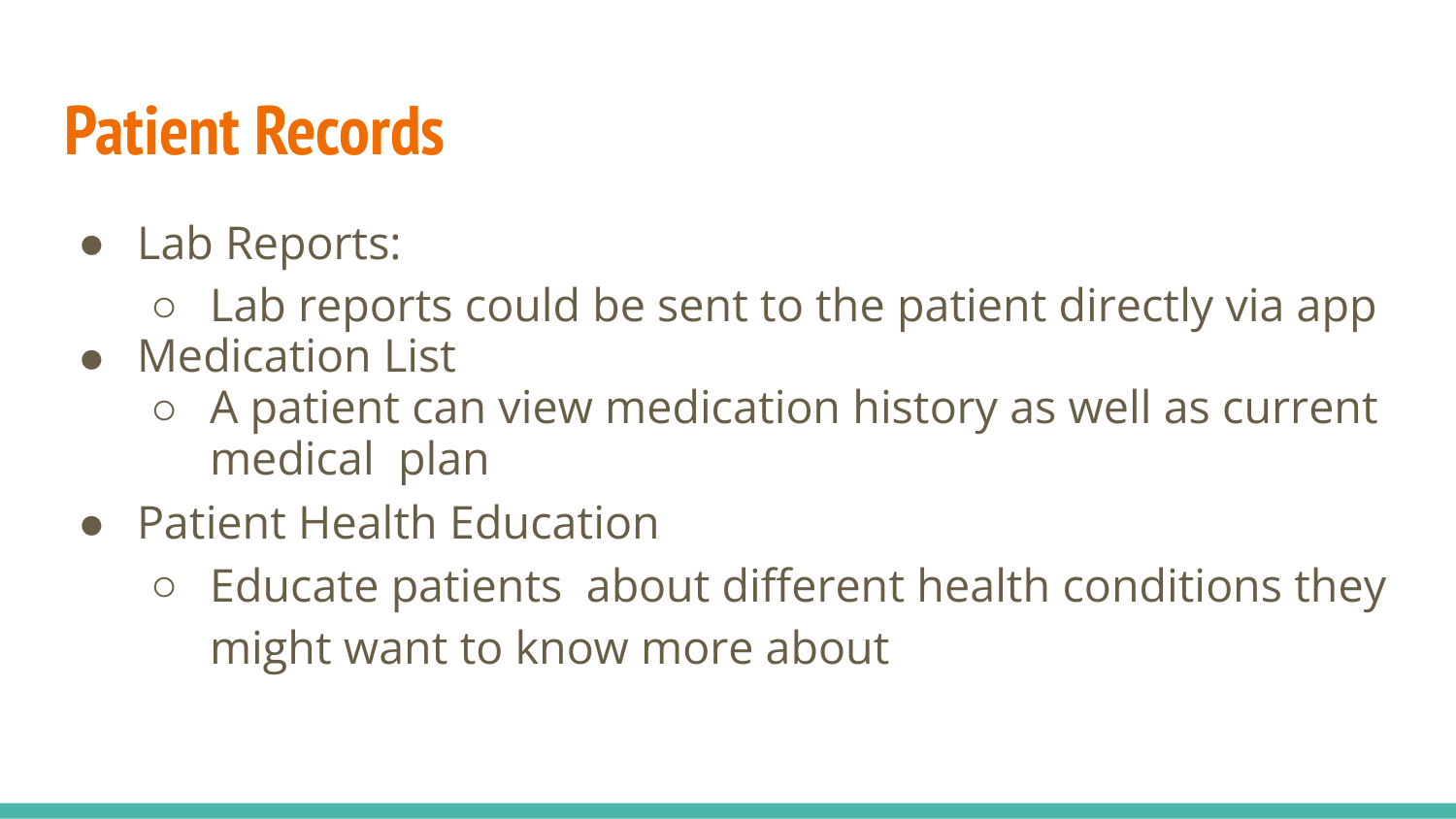

# Patient Records
Lab Reports:
Lab reports could be sent to the patient directly via app
Medication List
A patient can view medication history as well as current medical  plan
Patient Health Education
Educate patients  about different health conditions they might want to know more about